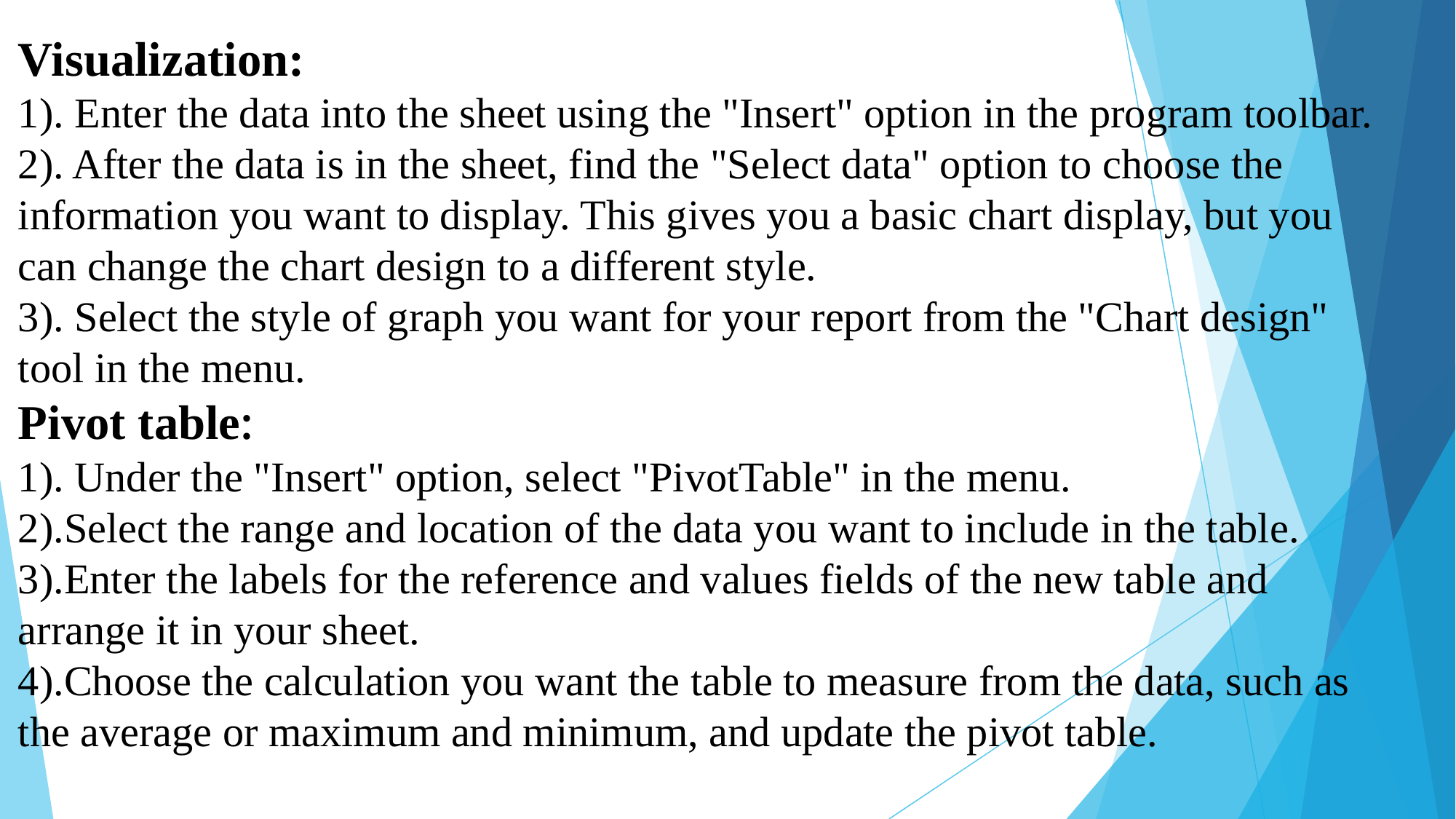

Visualization:
1). Enter the data into the sheet using the "Insert" option in the program toolbar.
2). After the data is in the sheet, find the "Select data" option to choose the information you want to display. This gives you a basic chart display, but you can change the chart design to a different style.
3). Select the style of graph you want for your report from the "Chart design" tool in the menu.
Pivot table:
1). Under the "Insert" option, select "PivotTable" in the menu.
2).Select the range and location of the data you want to include in the table.
3).Enter the labels for the reference and values fields of the new table and arrange it in your sheet.
4).Choose the calculation you want the table to measure from the data, such as the average or maximum and minimum, and update the pivot table.